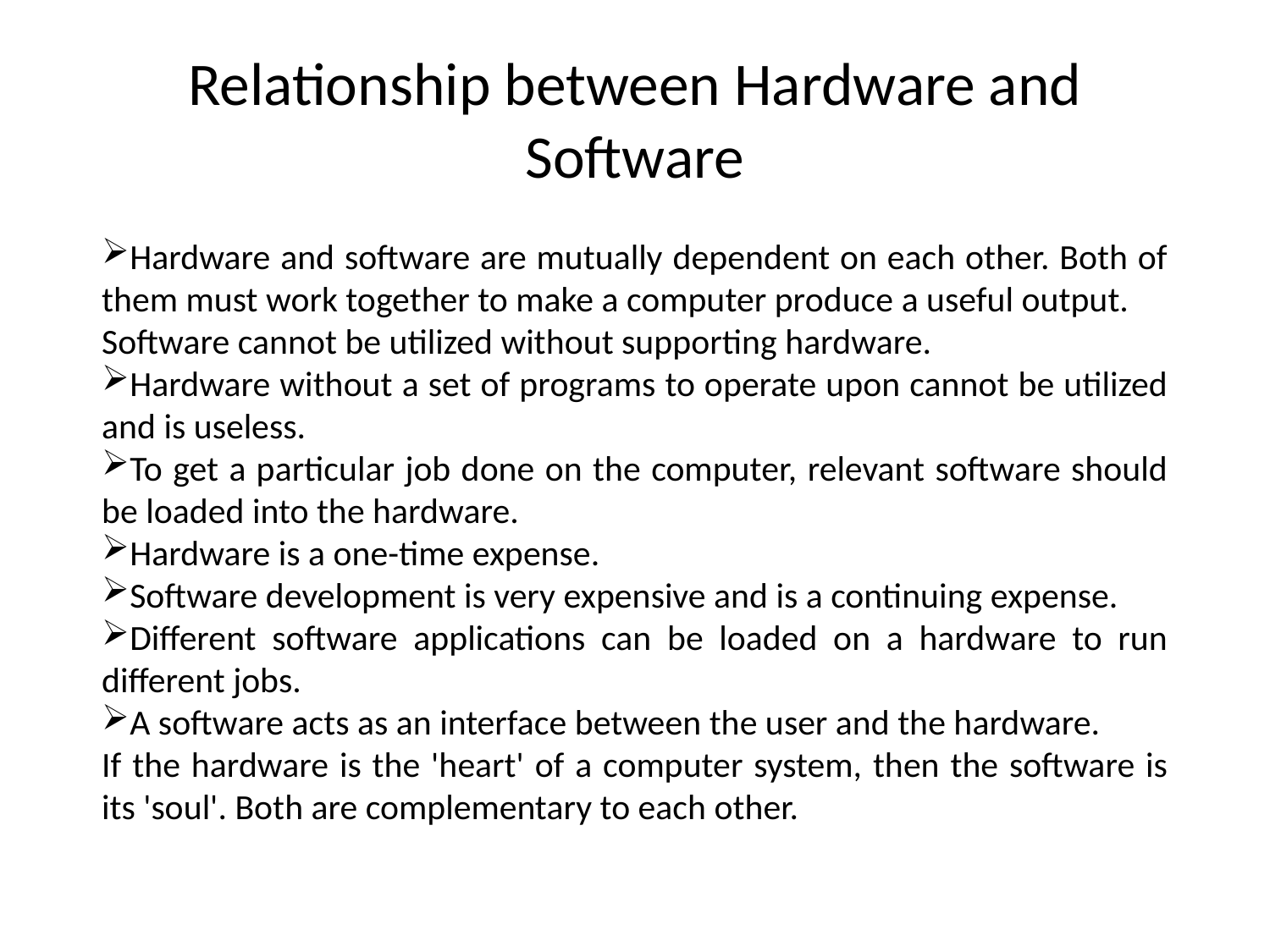

# Relationship between Hardware and Software
Hardware and software are mutually dependent on each other. Both of them must work together to make a computer produce a useful output.
Software cannot be utilized without supporting hardware.
Hardware without a set of programs to operate upon cannot be utilized and is useless.
To get a particular job done on the computer, relevant software should be loaded into the hardware.
Hardware is a one-time expense.
Software development is very expensive and is a continuing expense.
Different software applications can be loaded on a hardware to run different jobs.
A software acts as an interface between the user and the hardware.
If the hardware is the 'heart' of a computer system, then the software is its 'soul'. Both are complementary to each other.